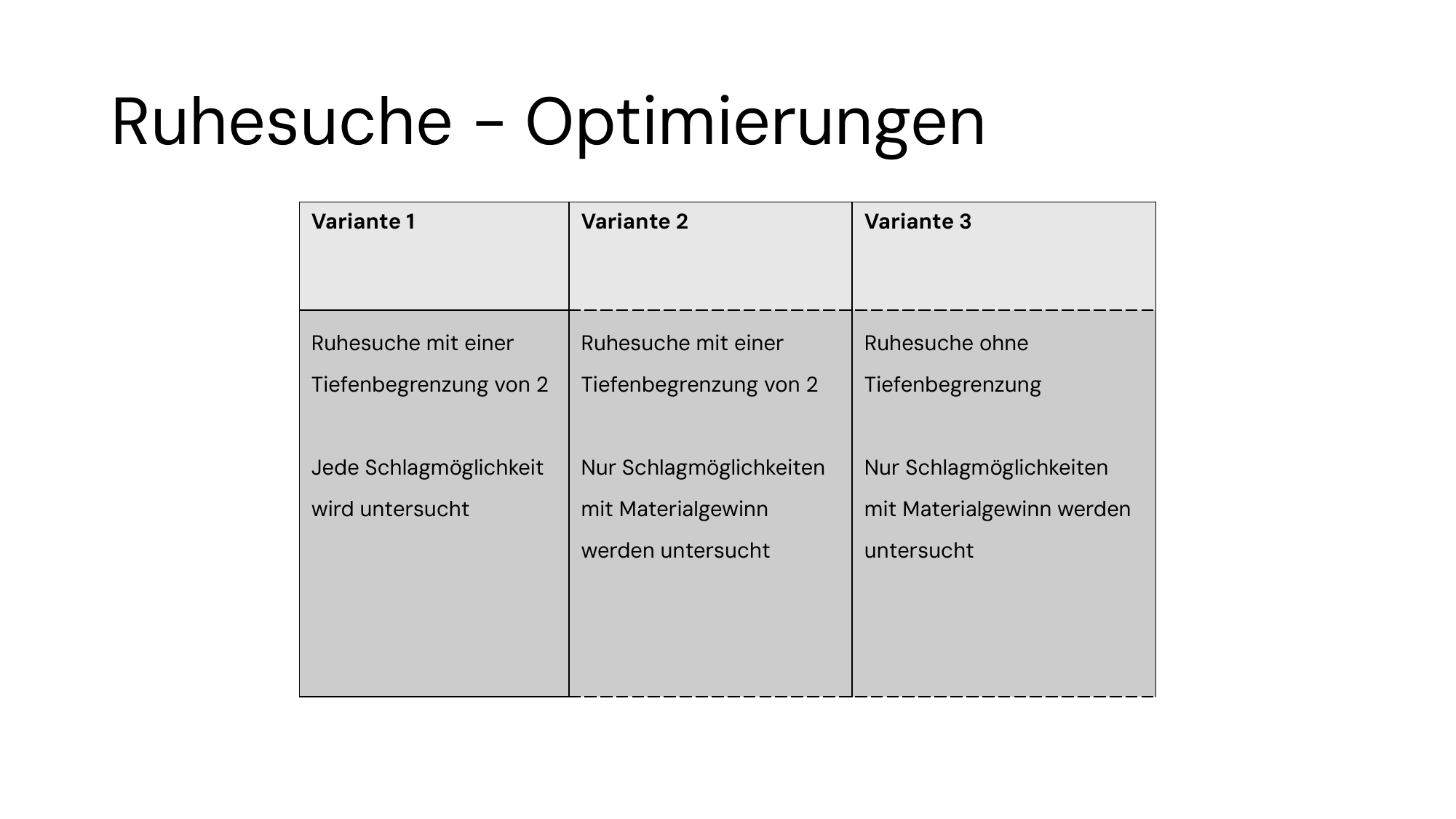

# Ruhesuche - Optimierungen
| Variante 1 | Variante 2 | Variante 3 |
| --- | --- | --- |
| Ruhesuche mit einer Tiefenbegrenzung von 2 Jede Schlagmöglichkeit wird untersucht | Ruhesuche mit einer Tiefenbegrenzung von 2 Nur Schlagmöglichkeiten mit Materialgewinn werden untersucht | Ruhesuche ohne Tiefenbegrenzung Nur Schlagmöglichkeiten mit Materialgewinn werden untersucht |